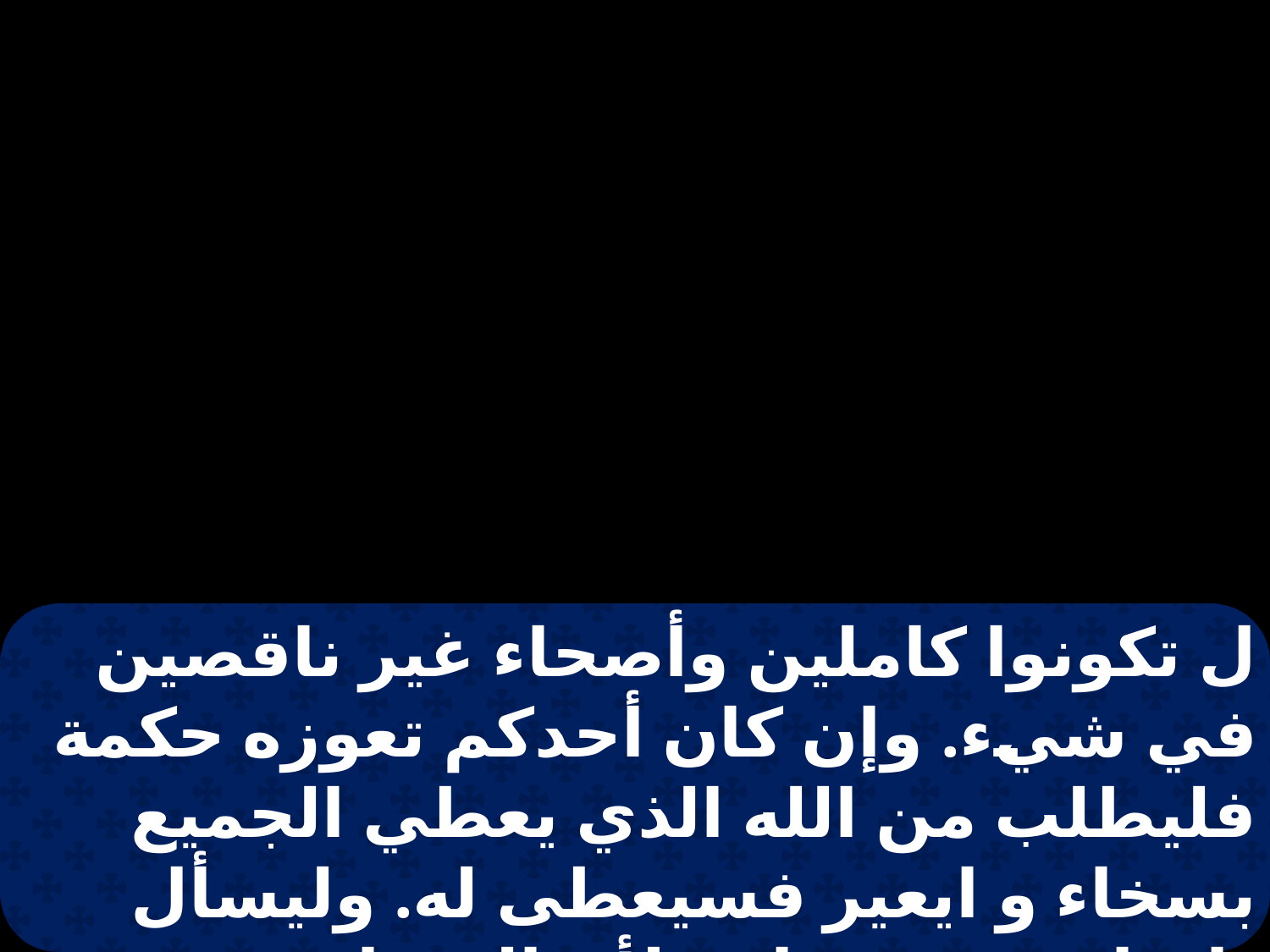

ل تكونوا كاملين وأصحاء غير ناقصين في شيء. وإن كان أحدكم تعوزه حكمة فليطلب من الله الذي يعطي الجميع بسخاء و ايعير فسيعطى له. وليسأل بإيمان غير مرتاب. لأن المرتاب يشبه أمواج البحر التى يخبطها الريح ويردها.